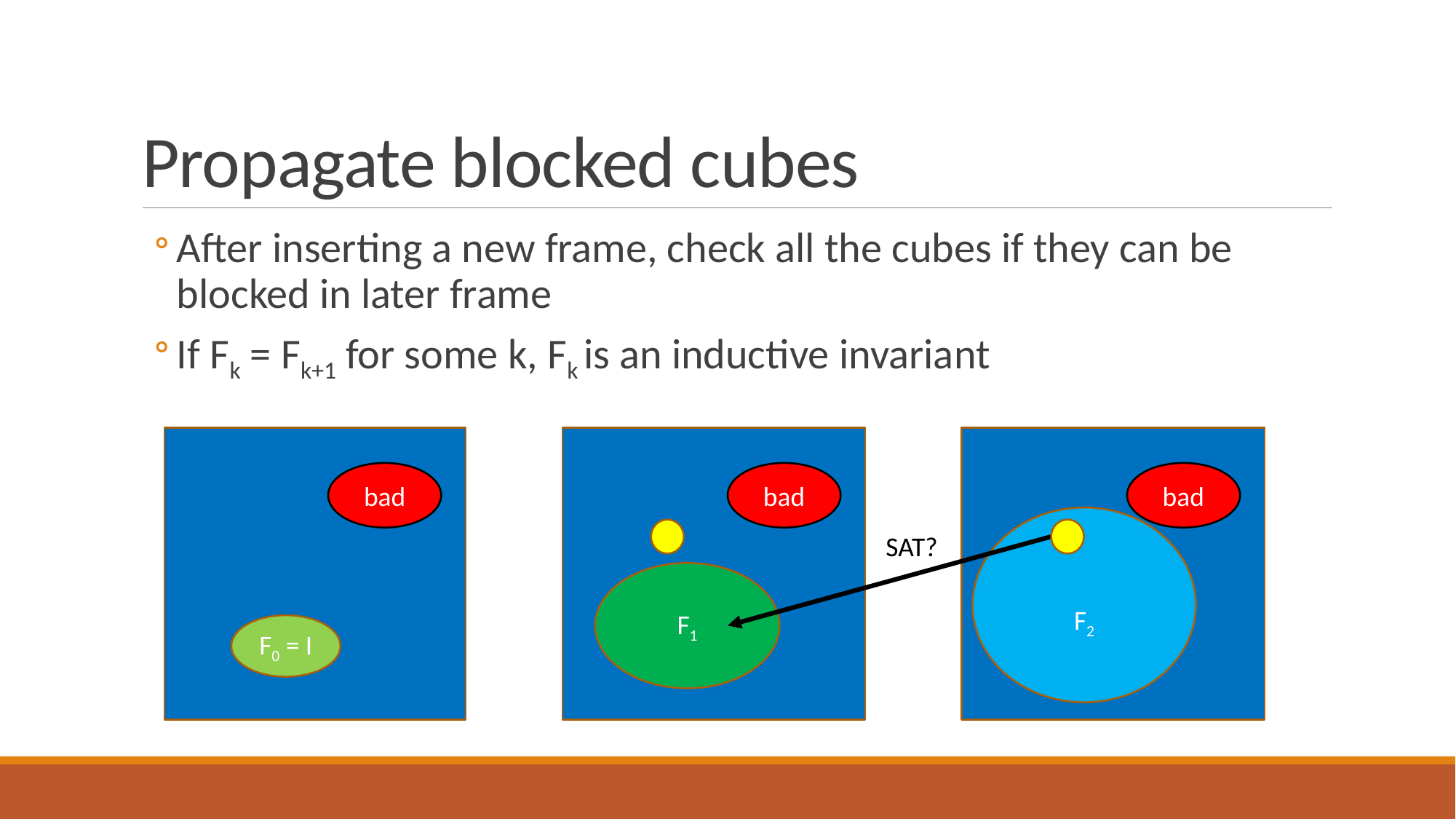

# Propagate blocked cubes
After inserting a new frame, check all the cubes if they can be blocked in later frame
If Fk = Fk+1 for some k, Fk is an inductive invariant

bad
bad
bad
                      F2

SAT?
F1
F0 = I